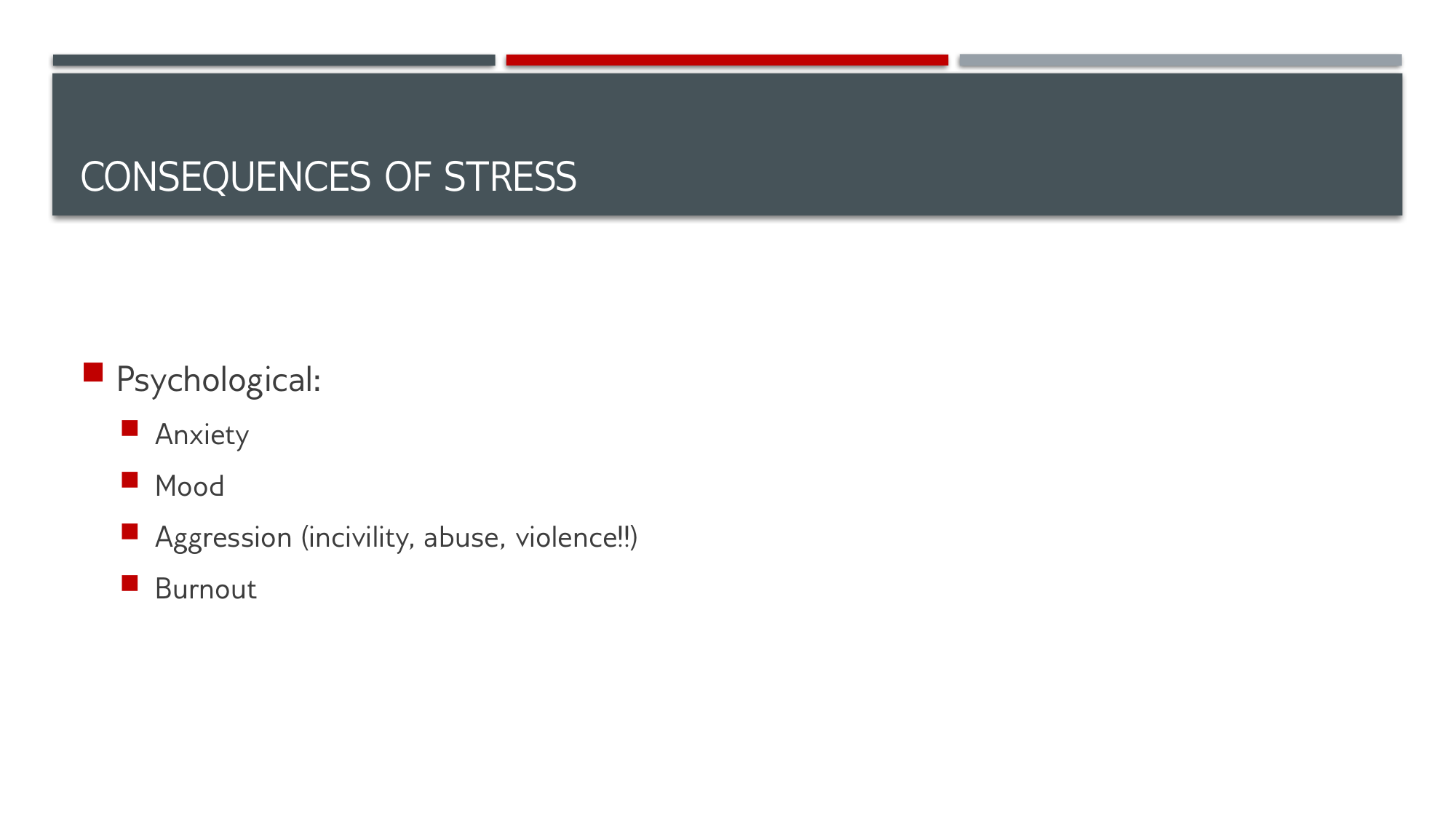

# Consequences of Stress
Psychological:
Anxiety
Mood
Aggression (incivility, abuse, violence!!)
Burnout